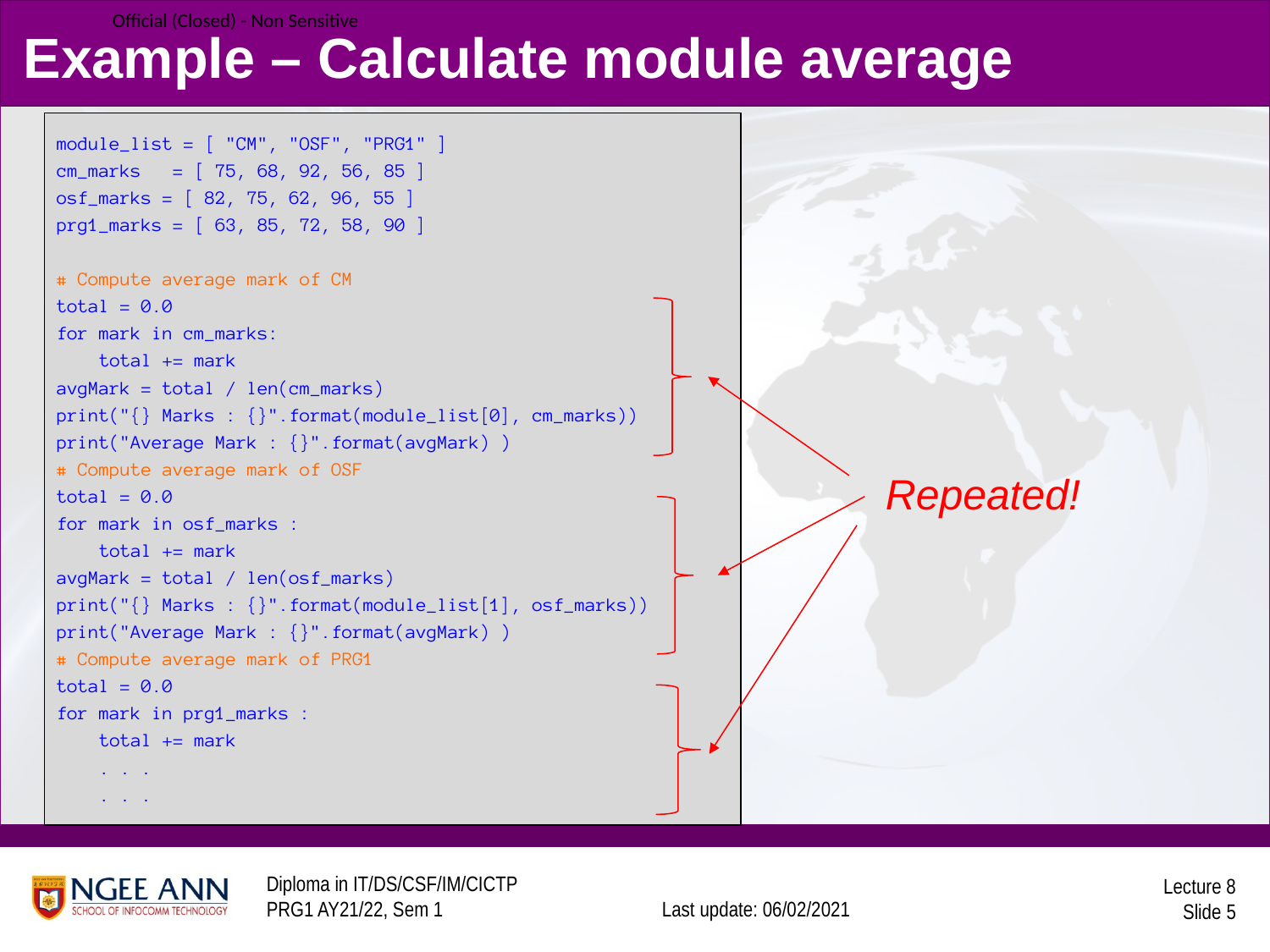

# Example – Calculate module average
module_list = [ "CM", "OSF", "PRG1" ]
cm_marks   = [ 75, 68, 92, 56, 85 ]
osf_marks = [ 82, 75, 62, 96, 55 ]
prg1_marks = [ 63, 85, 72, 58, 90 ]

# Compute average mark of CM
total = 0.0
for mark in cm_marks:
    total += mark
avgMark = total / len(cm_marks)
print("{} Marks : {}".format(module_list[0], cm_marks))
print("Average Mark : {}".format(avgMark) )
# Compute average mark of OSF
total = 0.0
for mark in osf_marks :
    total += mark
avgMark = total / len(osf_marks)
print("{} Marks : {}".format(module_list[1], osf_marks))
print("Average Mark : {}".format(avgMark) )
# Compute average mark of PRG1
total = 0.0
for mark in prg1_marks :
    total += mark
    . . .
    . . .

Repeated!